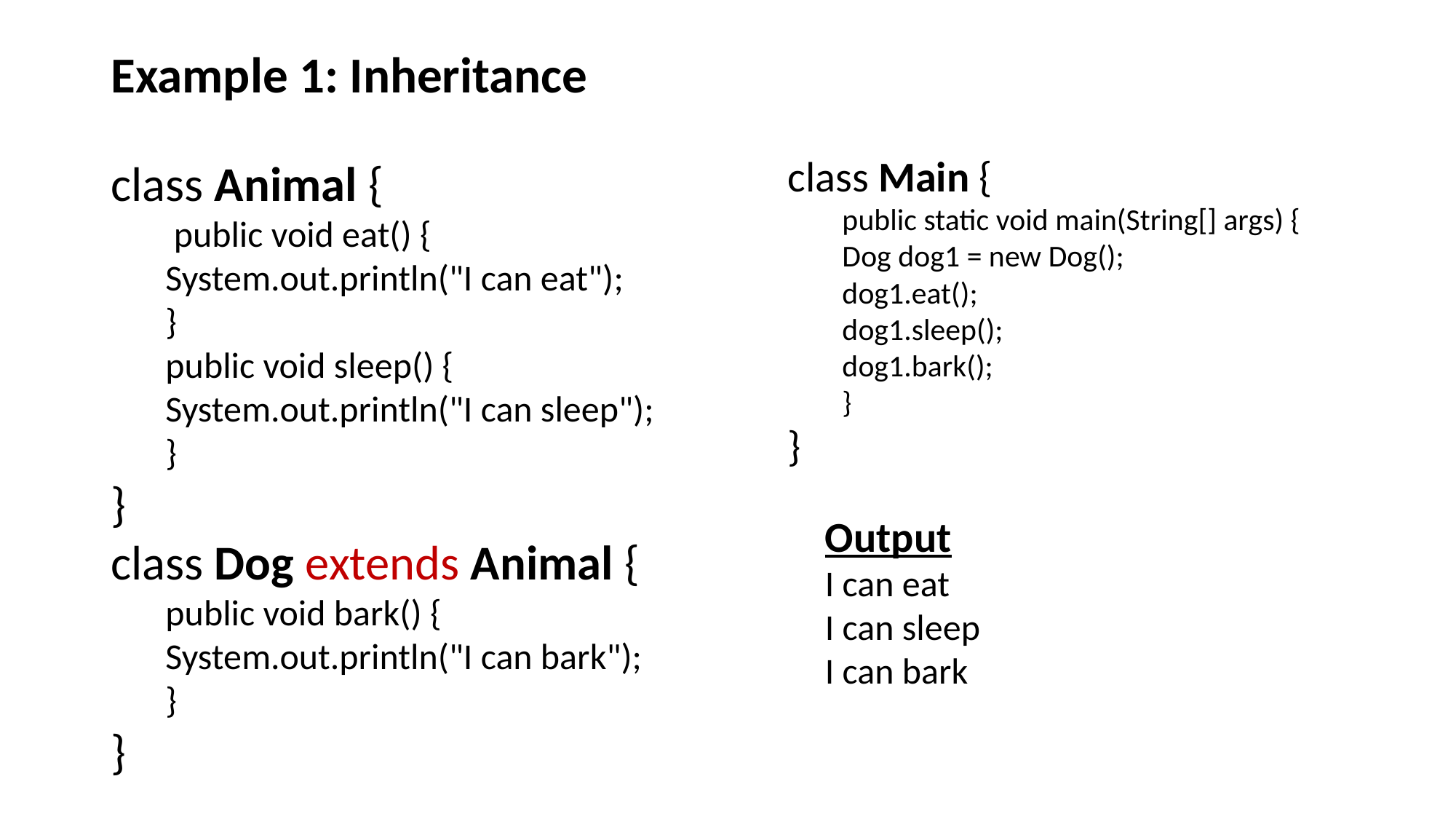

# Example 1: Inheritance
class Animal {
 public void eat() {
System.out.println("I can eat");
}
public void sleep() {
System.out.println("I can sleep");
}
}
class Dog extends Animal {
public void bark() {
System.out.println("I can bark");
}
}
class Main {
public static void main(String[] args) {
Dog dog1 = new Dog();
dog1.eat();
dog1.sleep();
dog1.bark();
}
}

Output
I can eat
I can sleep
I can bark